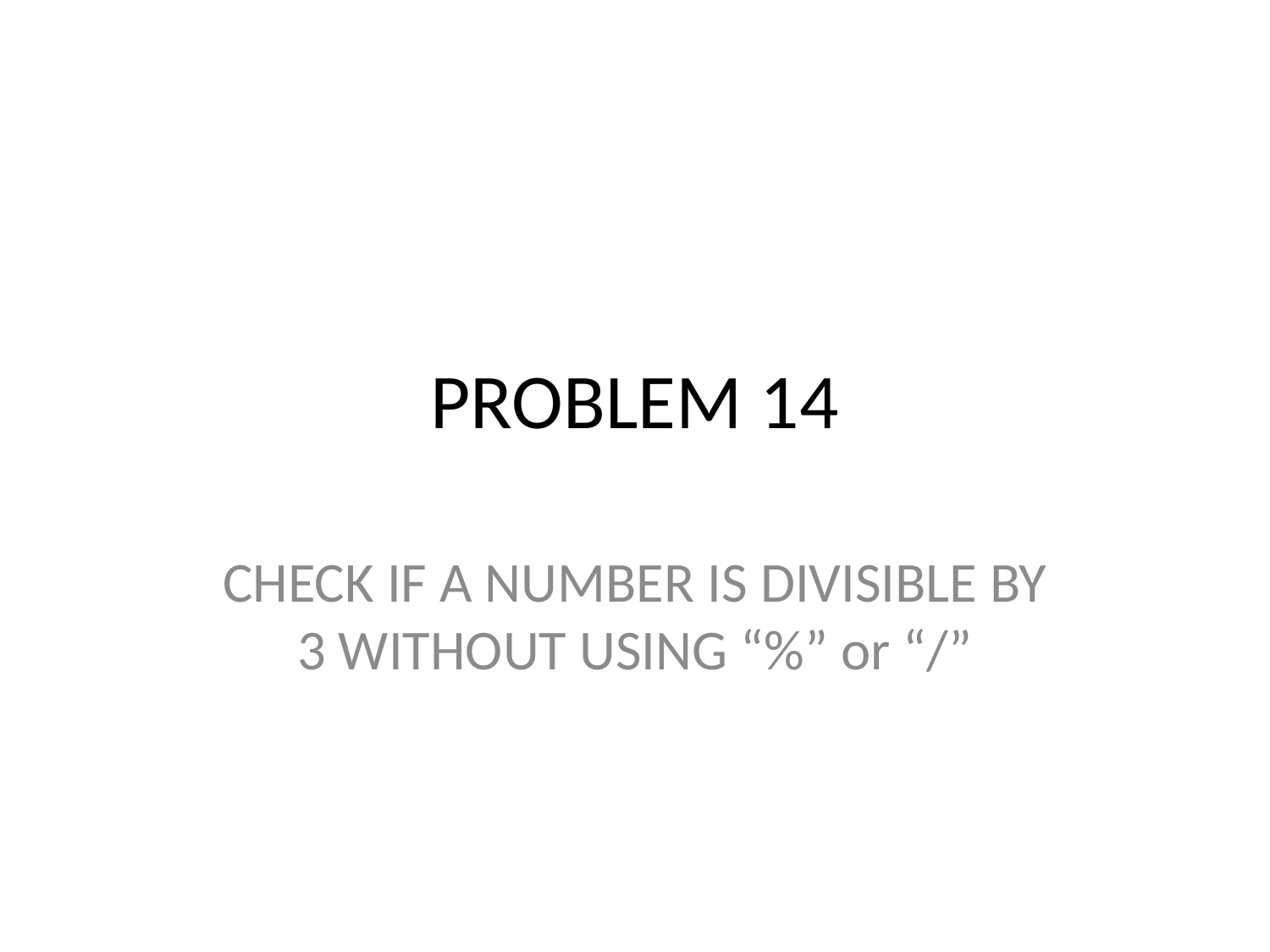

# PROBLEM 14
CHECK IF A NUMBER IS DIVISIBLE BY 3 WITHOUT USING “%” or “/”